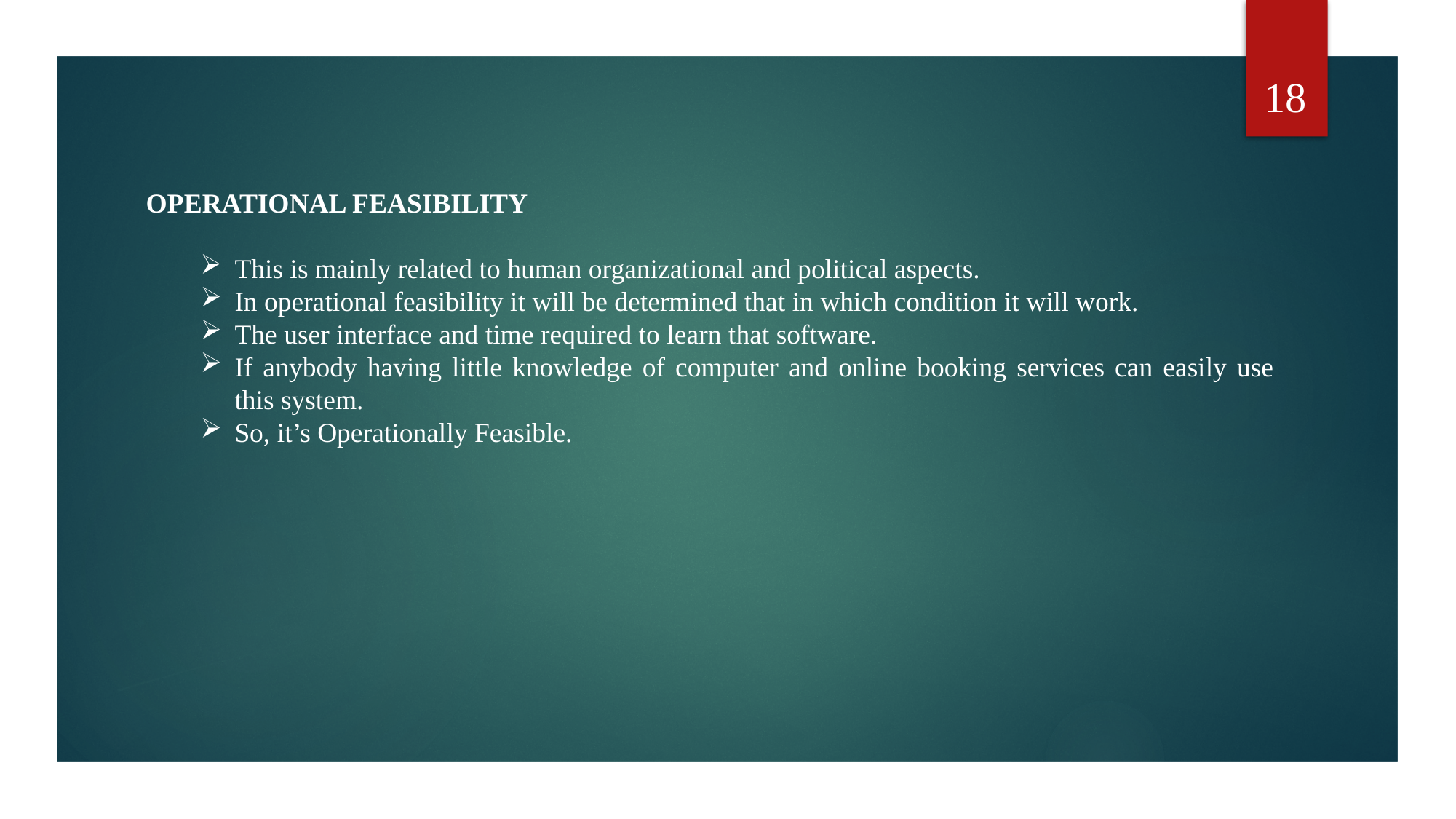

18
OPERATIONAL FEASIBILITY

This is mainly related to human organizational and political aspects.
In operational feasibility it will be determined that in which condition it will work.
The user interface and time required to learn that software.
If anybody having little knowledge of computer and online booking services can easily use this system.
So, it’s Operationally Feasible.